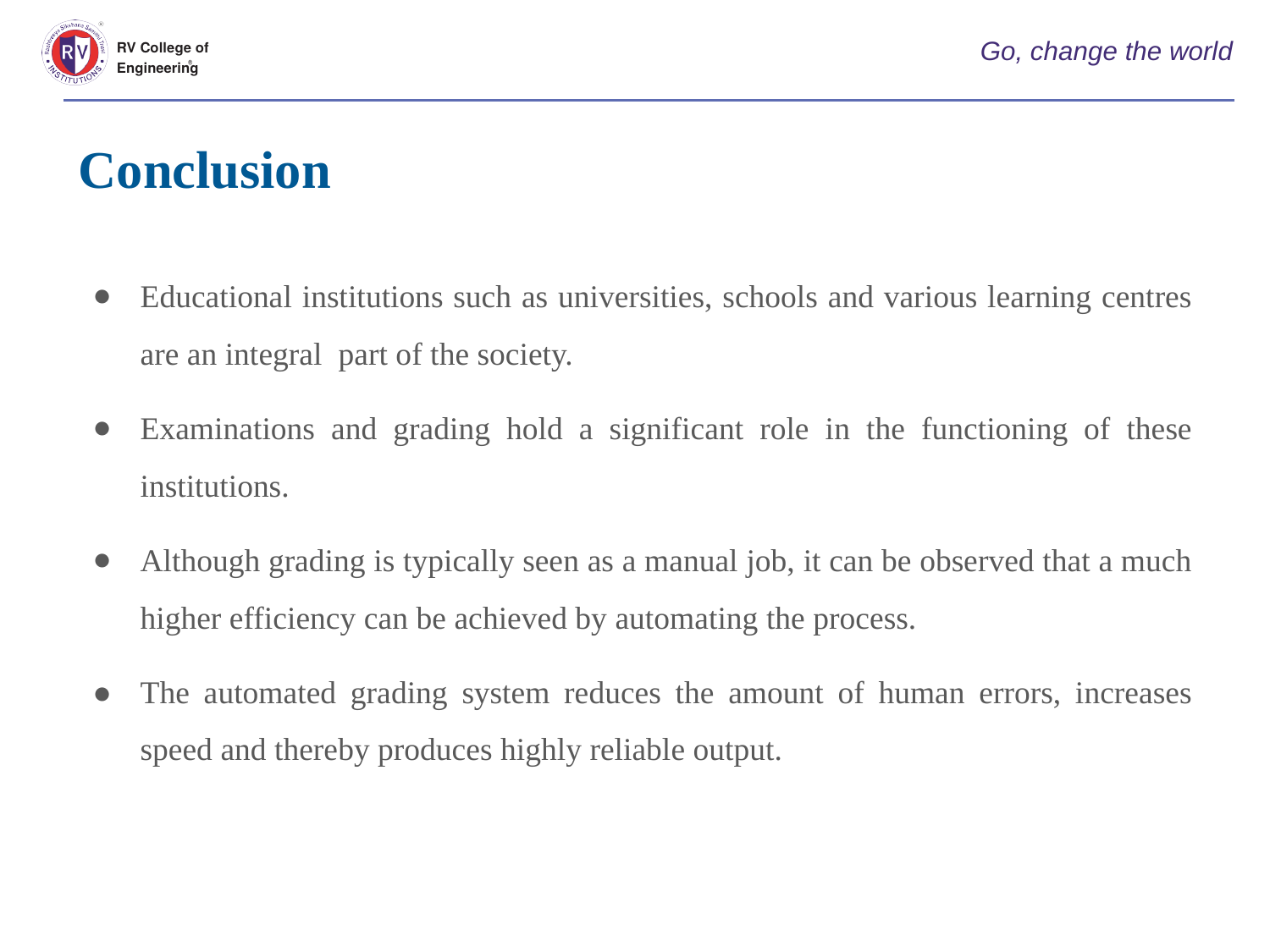

# Go, change the world
RV College of
Engineering

Conclusion
Educational institutions such as universities, schools and various learning centres are an integral  part of the society.
Examinations and grading hold a significant role in the functioning of these institutions.
Although grading is typically seen as a manual job, it can be observed that a much higher efficiency can be achieved by automating the process.
The automated grading system reduces the amount of human errors, increases speed and thereby produces highly reliable output.